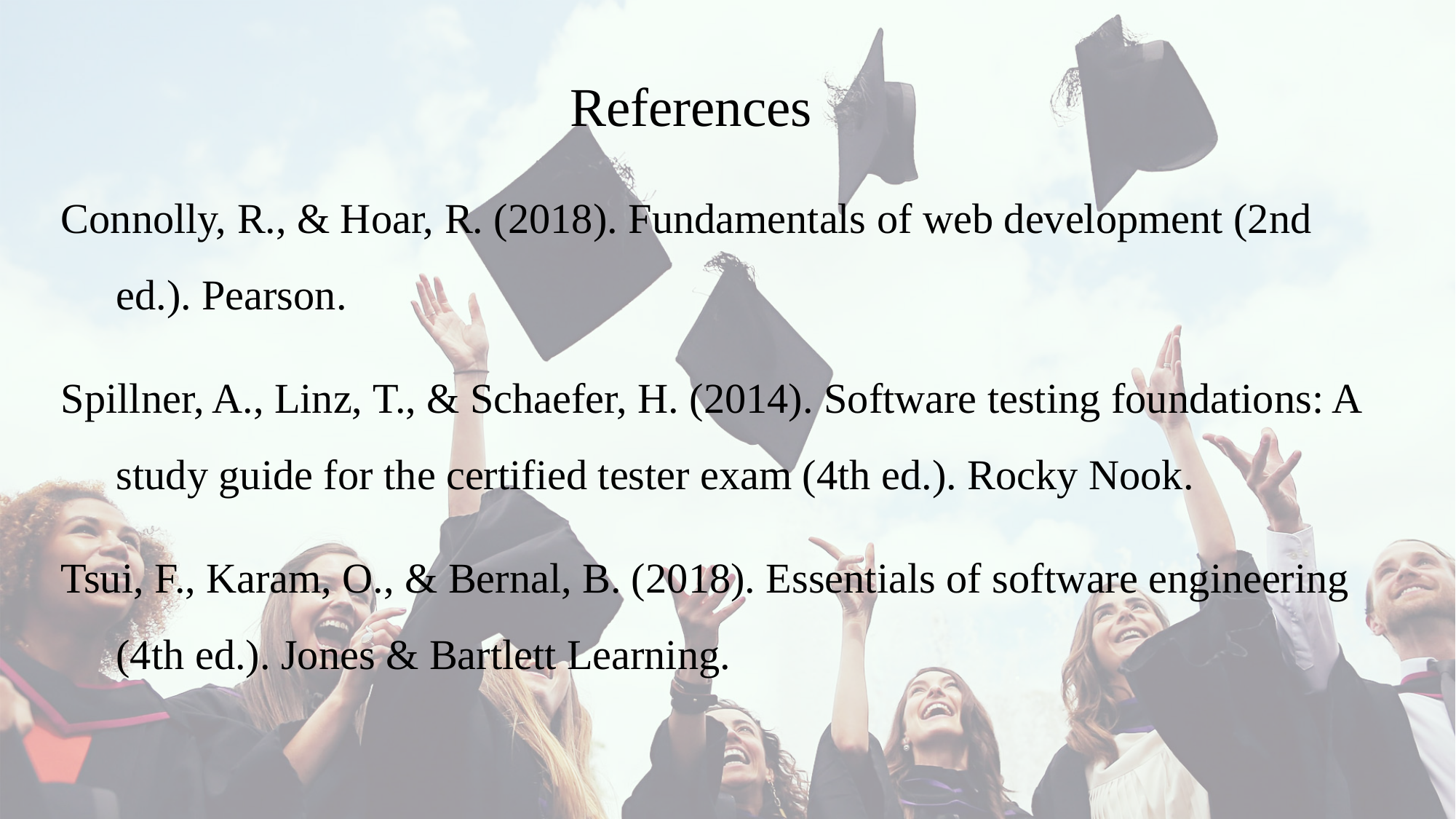

References
Connolly, R., & Hoar, R. (2018). Fundamentals of web development (2nd ed.). Pearson.
Spillner, A., Linz, T., & Schaefer, H. (2014). Software testing foundations: A study guide for the certified tester exam (4th ed.). Rocky Nook.
Tsui, F., Karam, O., & Bernal, B. (2018). Essentials of software engineering (4th ed.). Jones & Bartlett Learning.